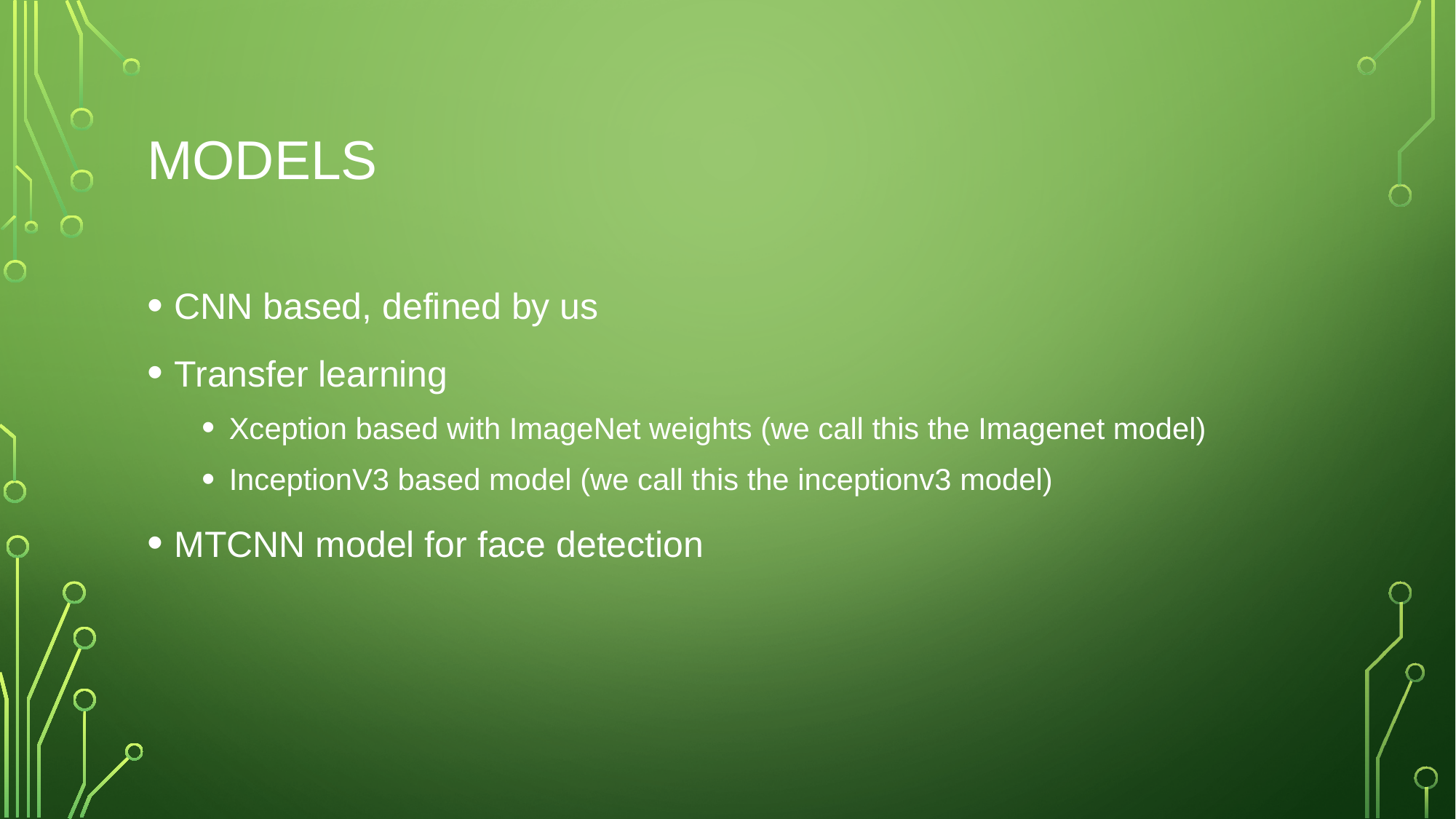

# models
CNN based, defined by us
Transfer learning
Xception based with ImageNet weights (we call this the Imagenet model)
InceptionV3 based model (we call this the inceptionv3 model)
MTCNN model for face detection